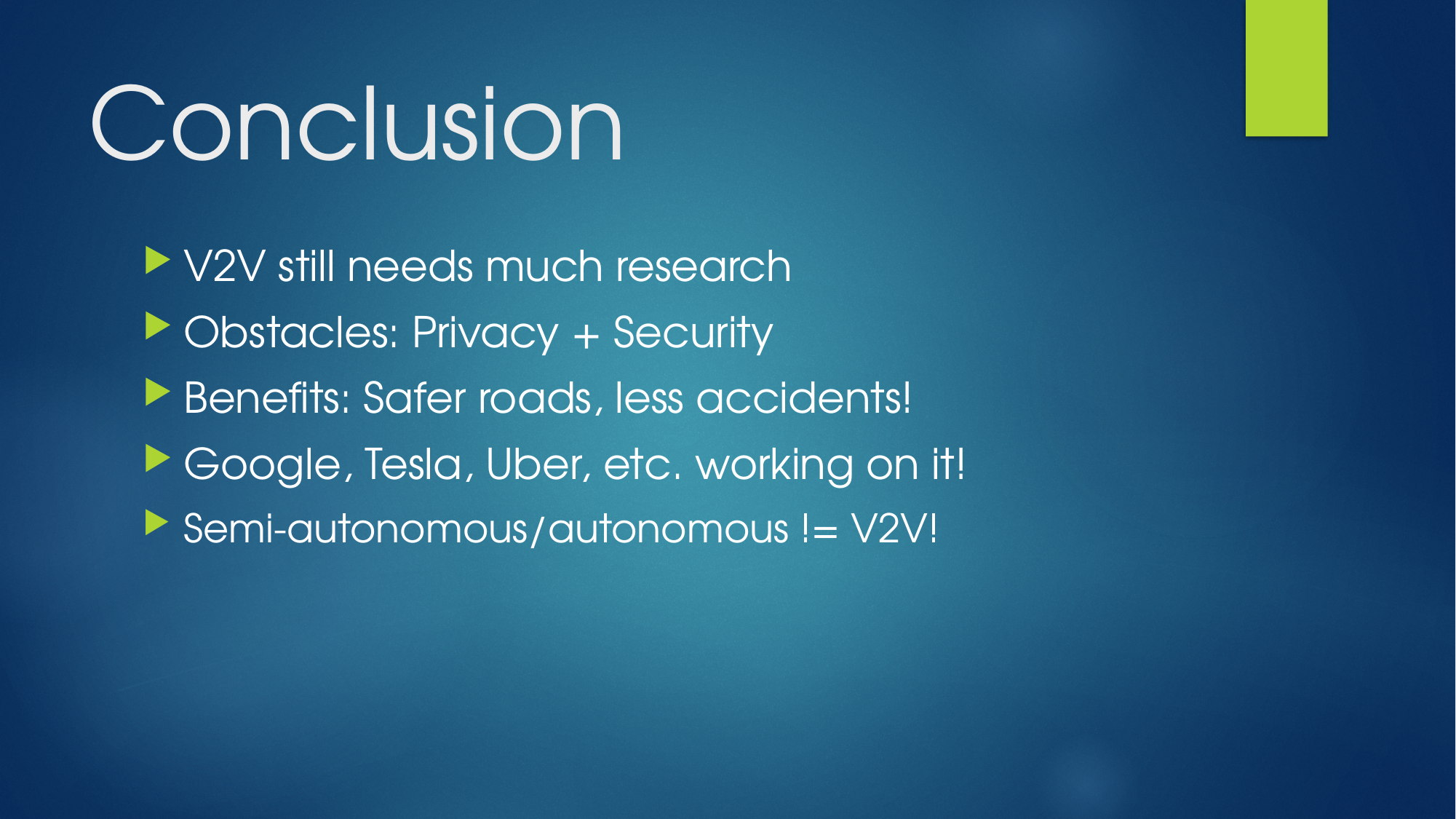

# Conclusion
V2V still needs much research
Obstacles: Privacy + Security
Benefits: Safer roads, less accidents!
Google, Tesla, Uber, etc. working on it!
Semi-autonomous/autonomous != V2V!